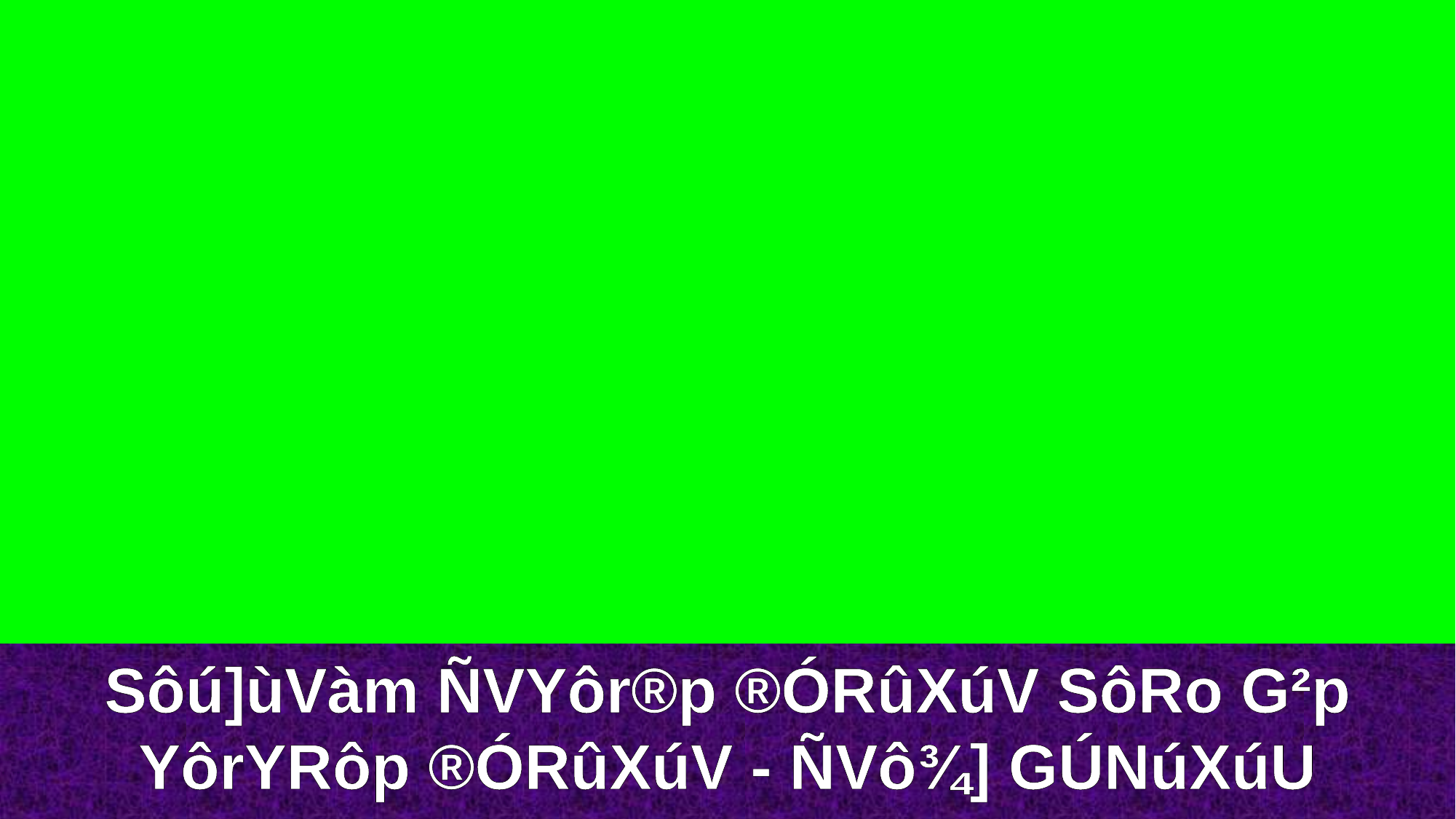

Sôú]ùVàm ÑVYôr®p ®ÓRûXúV SôRo G²p YôrYRôp ®ÓRûXúV - ÑVô¾] GÚNúXúU